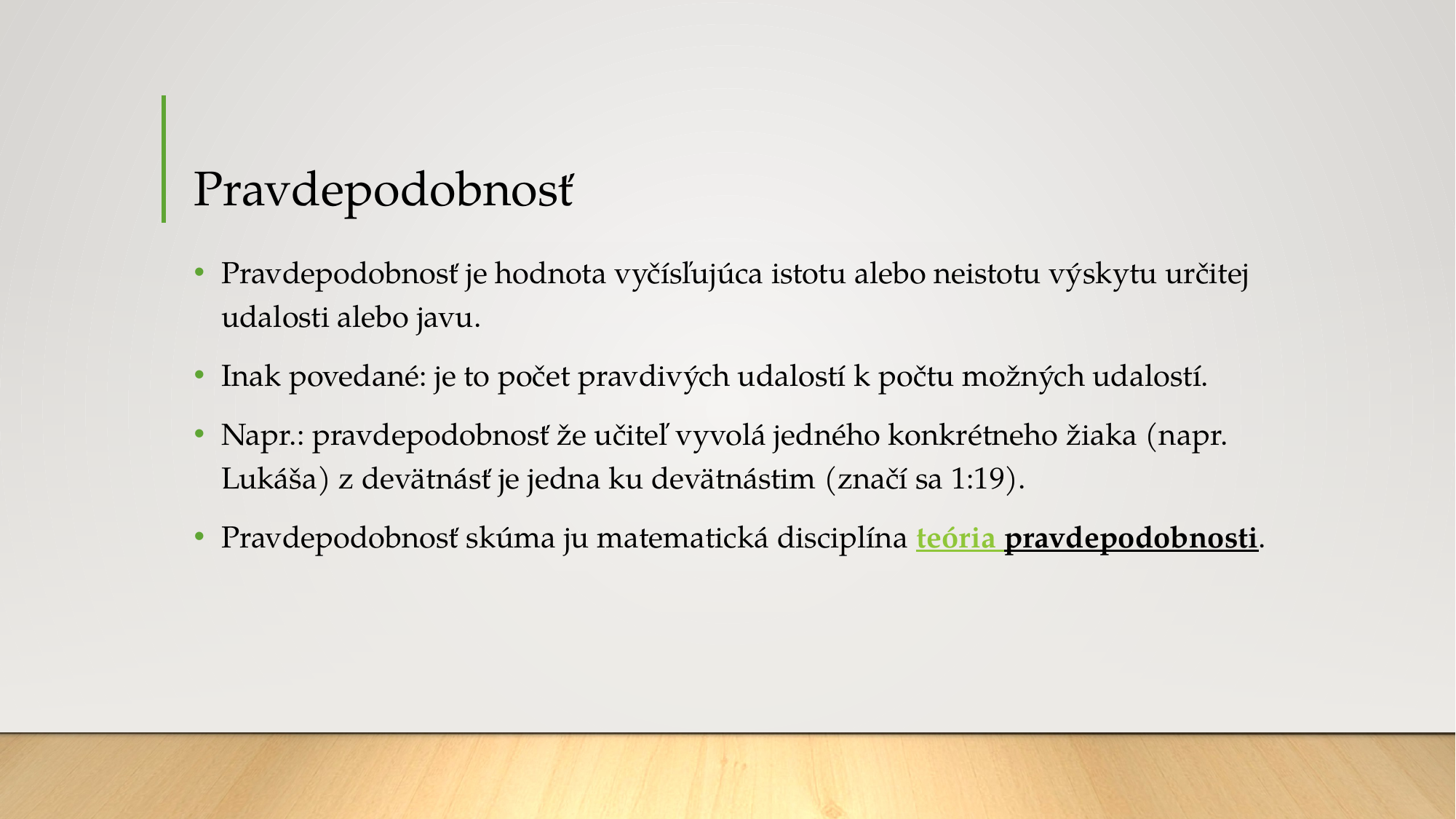

# Pravdepodobnosť
Pravdepodobnosť je hodnota vyčísľujúca istotu alebo neistotu výskytu určitej udalosti alebo javu.
Inak povedané: je to počet pravdivých udalostí k počtu možných udalostí.
Napr.: pravdepodobnosť že učiteľ vyvolá jedného konkrétneho žiaka (napr. Lukáša) z devätnásť je jedna ku devätnástim (značí sa 1:19).
Pravdepodobnosť skúma ju matematická disciplína teória pravdepodobnosti.